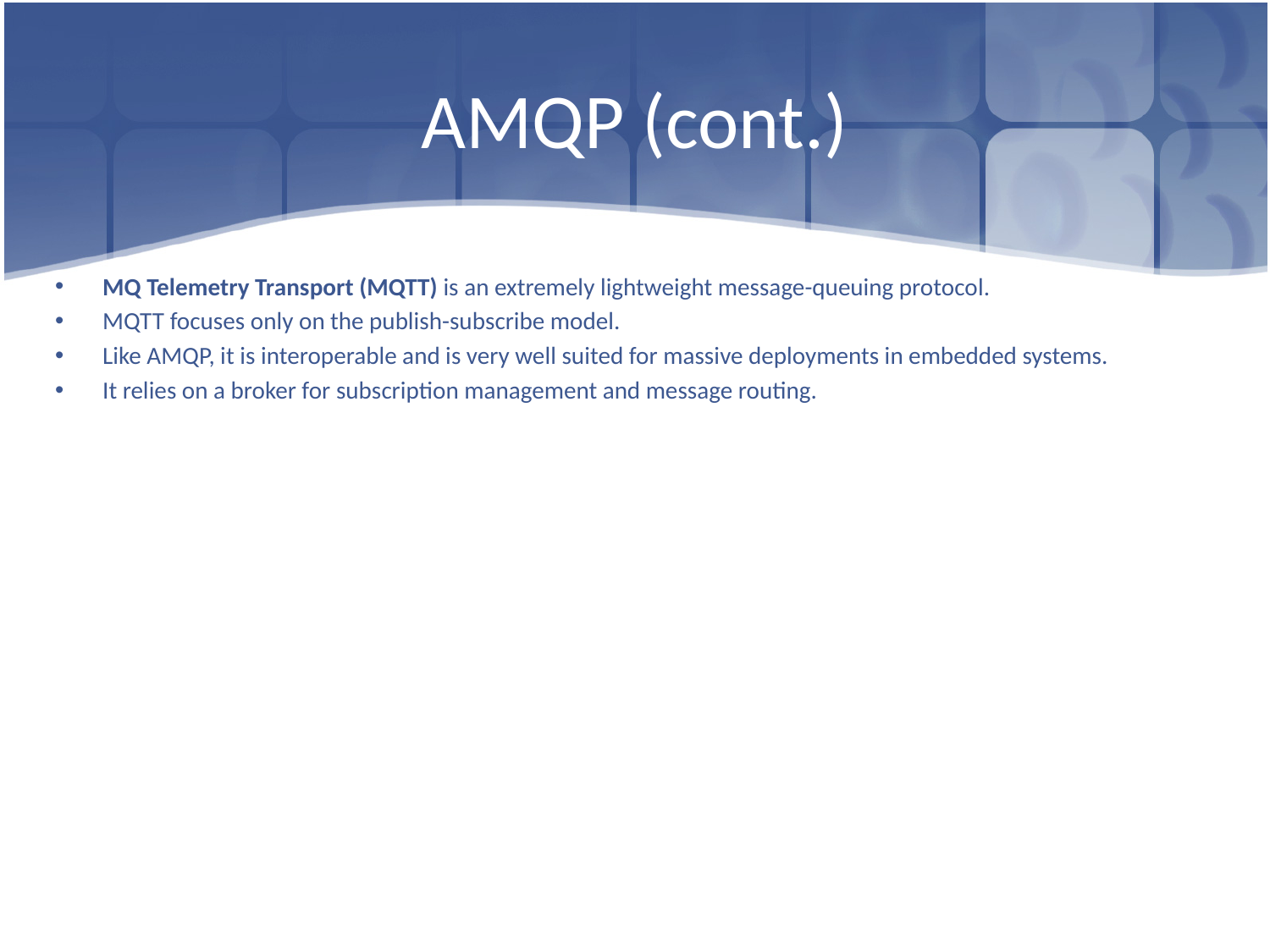

# AMQP (cont.)
MQ Telemetry Transport (MQTT) is an extremely lightweight message-queuing protocol.
MQTT focuses only on the publish-subscribe model.
Like AMQP, it is interoperable and is very well suited for massive deployments in embedded systems.
It relies on a broker for subscription management and message routing.